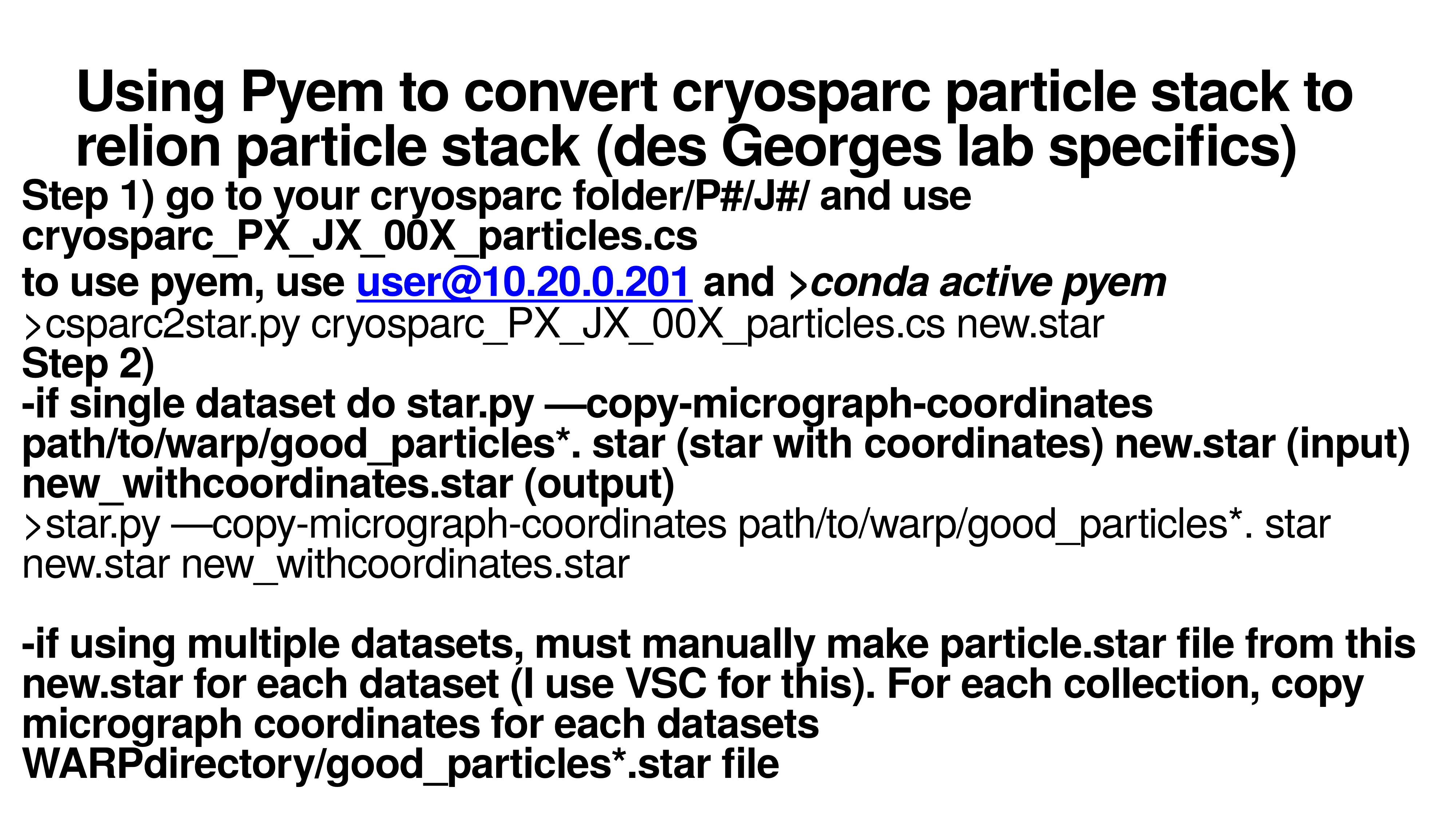

# Using Pyem to convert cryosparc particle stack to relion particle stack (des Georges lab specifics)
Step 1) go to your cryosparc folder/P#/J#/ and use cryosparc_PX_JX_00X_particles.cs
to use pyem, use user@10.20.0.201 and >conda active pyem
>csparc2star.py cryosparc_PX_JX_00X_particles.cs new.star
Step 2)
-if single dataset do star.py —copy-micrograph-coordinates path/to/warp/good_particles*. star (star with coordinates) new.star (input) new_withcoordinates.star (output)
>star.py —copy-micrograph-coordinates path/to/warp/good_particles*. star new.star new_withcoordinates.star

-if using multiple datasets, must manually make particle.star file from this new.star for each dataset (I use VSC for this). For each collection, copy micrograph coordinates for each datasets WARPdirectory/good_particles*.star file